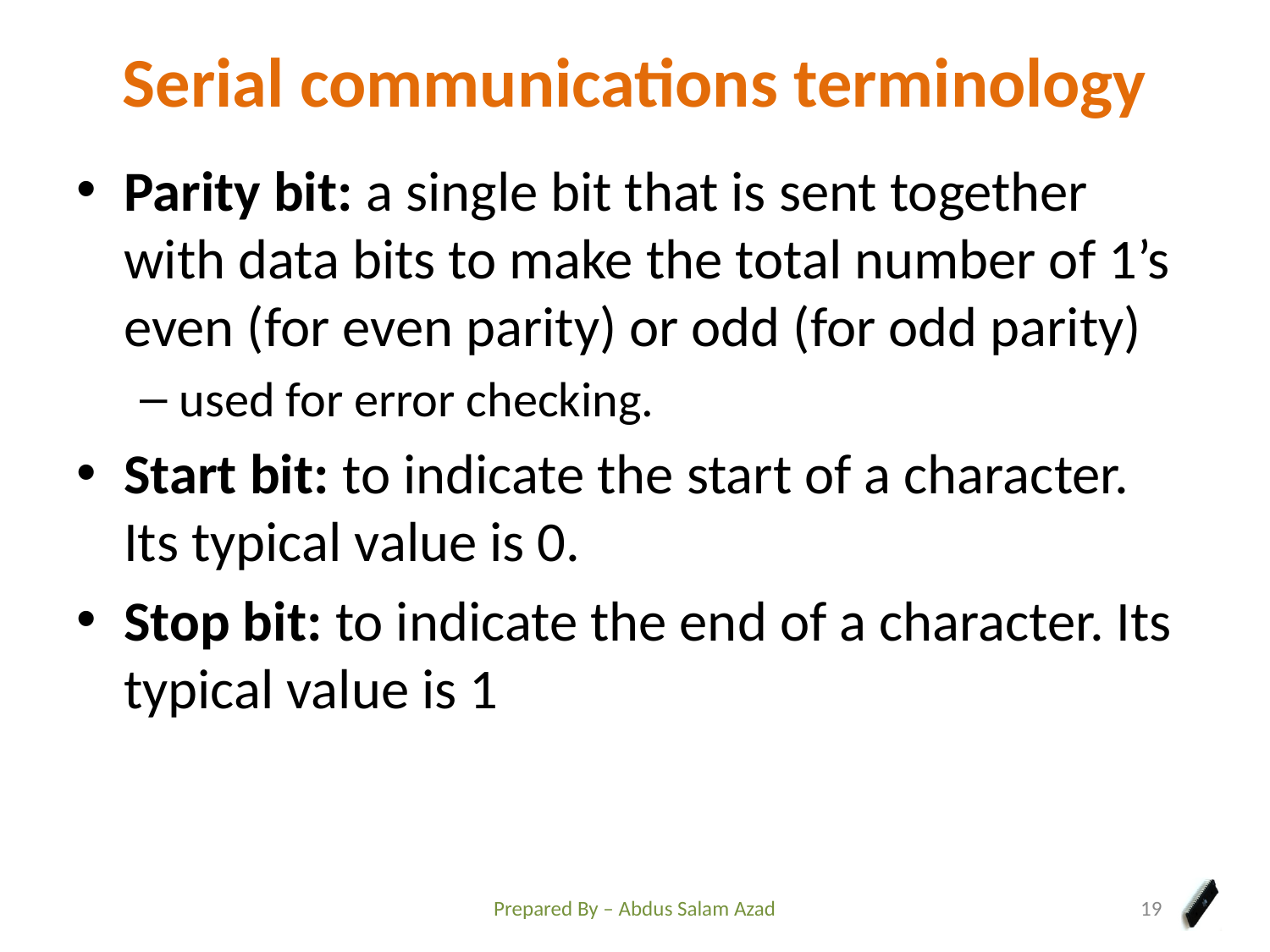

# Serial communications terminology
Parity bit: a single bit that is sent together with data bits to make the total number of 1’s even (for even parity) or odd (for odd parity)
used for error checking.
Start bit: to indicate the start of a character. Its typical value is 0.
Stop bit: to indicate the end of a character. Its typical value is 1
Prepared By – Abdus Salam Azad
19